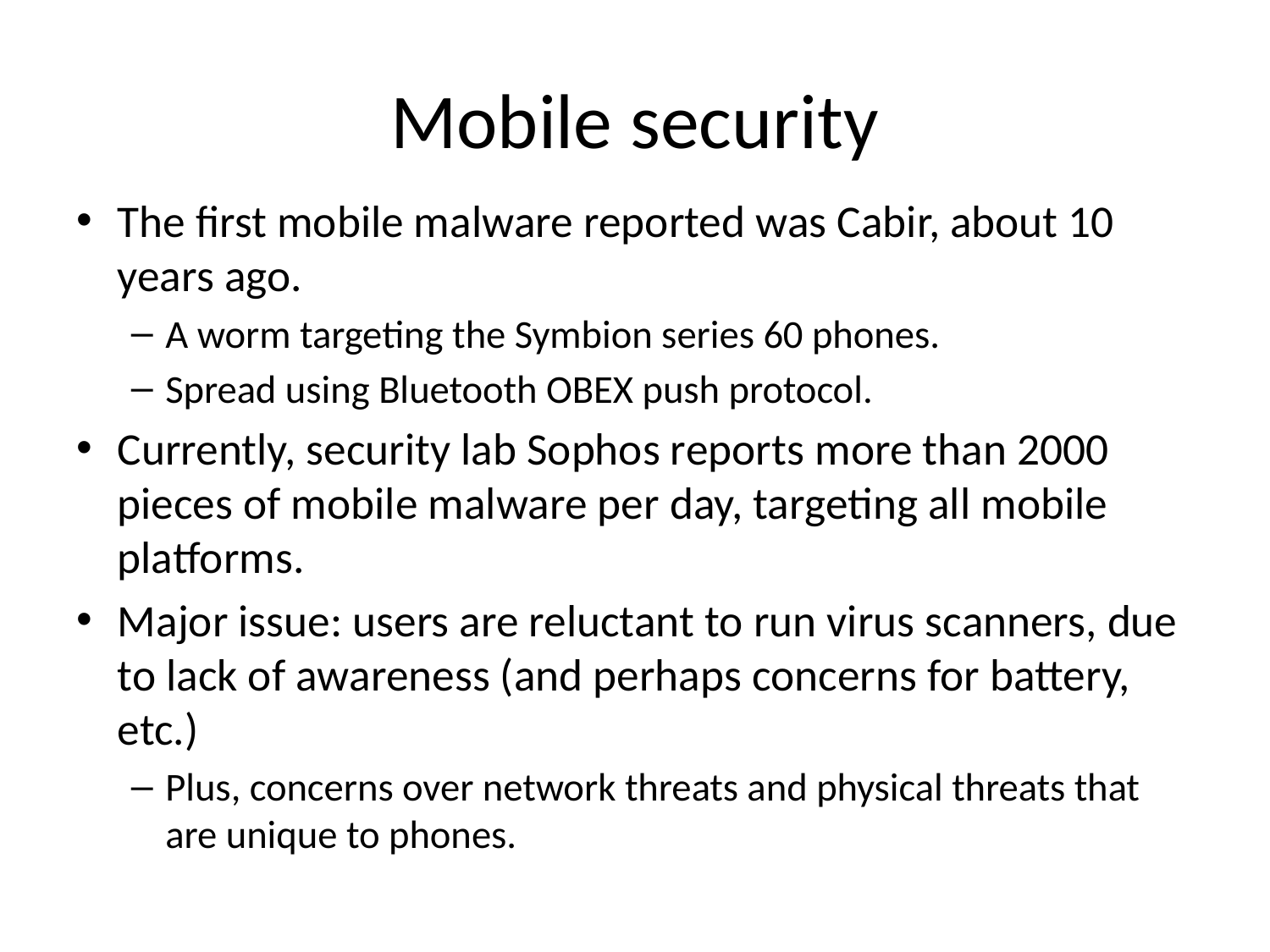

# Mobile security
The first mobile malware reported was Cabir, about 10 years ago.
A worm targeting the Symbion series 60 phones.
Spread using Bluetooth OBEX push protocol.
Currently, security lab Sophos reports more than 2000 pieces of mobile malware per day, targeting all mobile platforms.
Major issue: users are reluctant to run virus scanners, due to lack of awareness (and perhaps concerns for battery, etc.)
Plus, concerns over network threats and physical threats that are unique to phones.